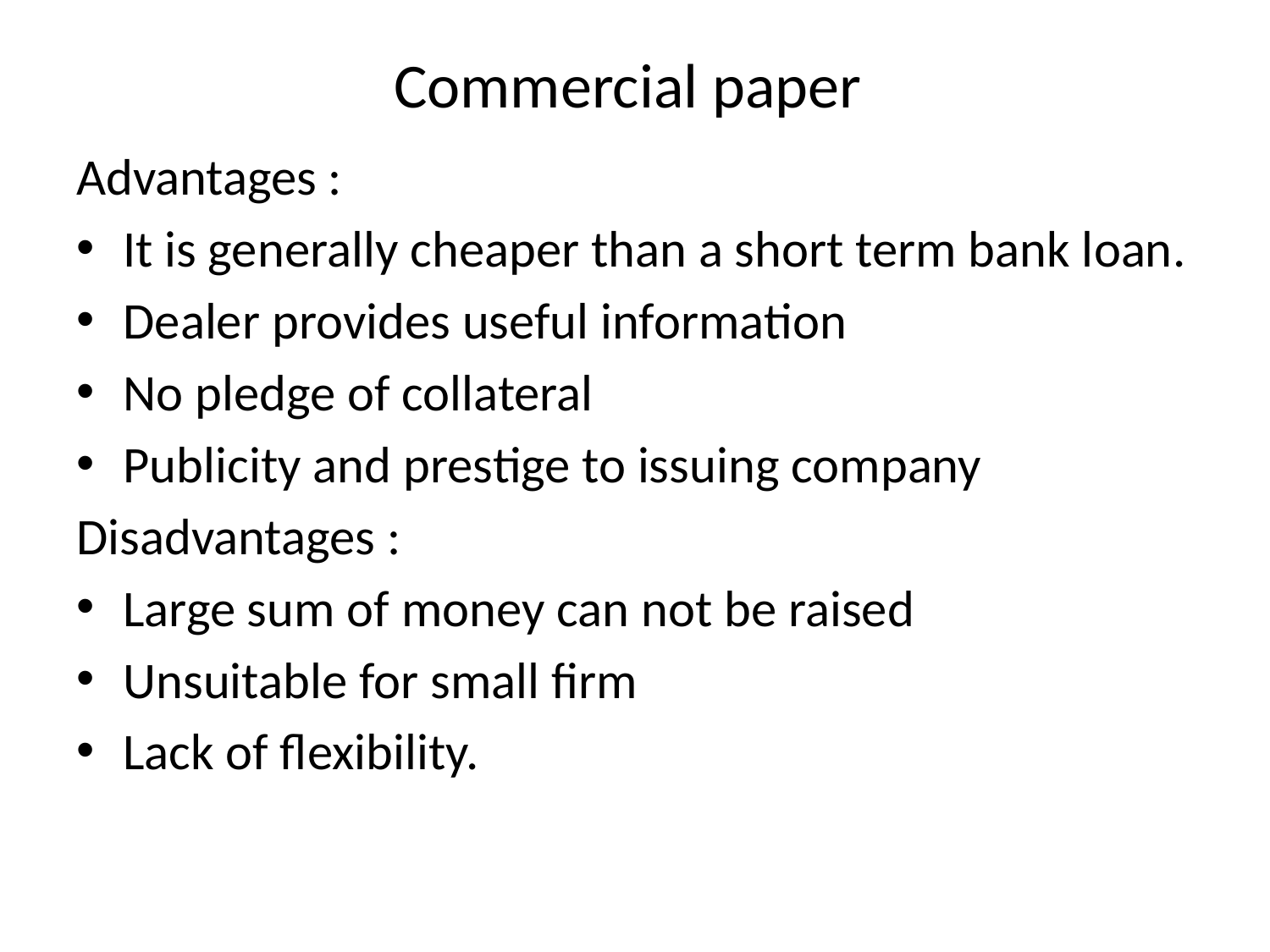

# Commercial paper
Advantages :
It is generally cheaper than a short term bank loan.
Dealer provides useful information
No pledge of collateral
Publicity and prestige to issuing company
Disadvantages :
Large sum of money can not be raised
Unsuitable for small firm
Lack of flexibility.